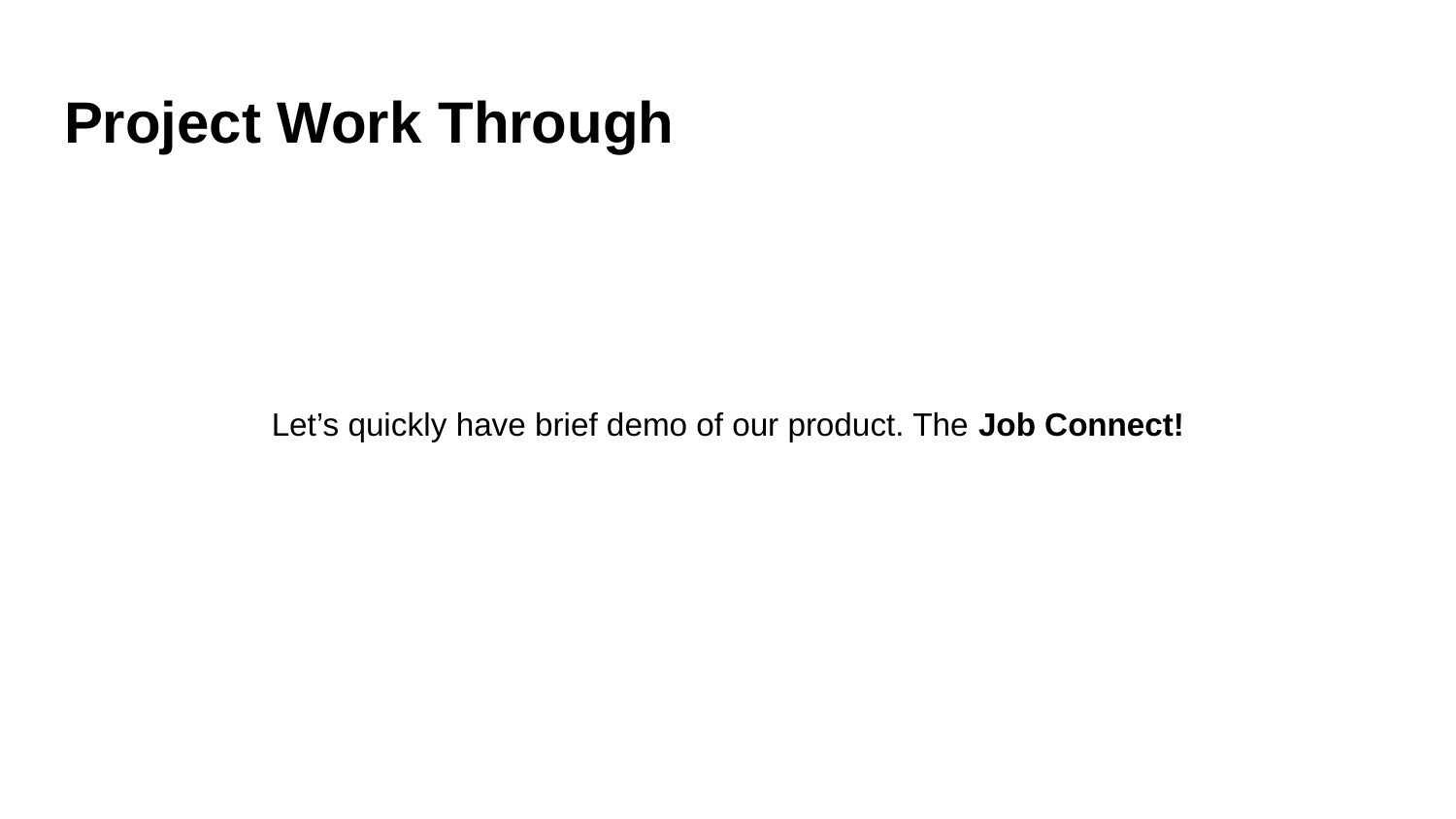

# Project Work Through

Let’s quickly have brief demo of our product. The Job Connect!